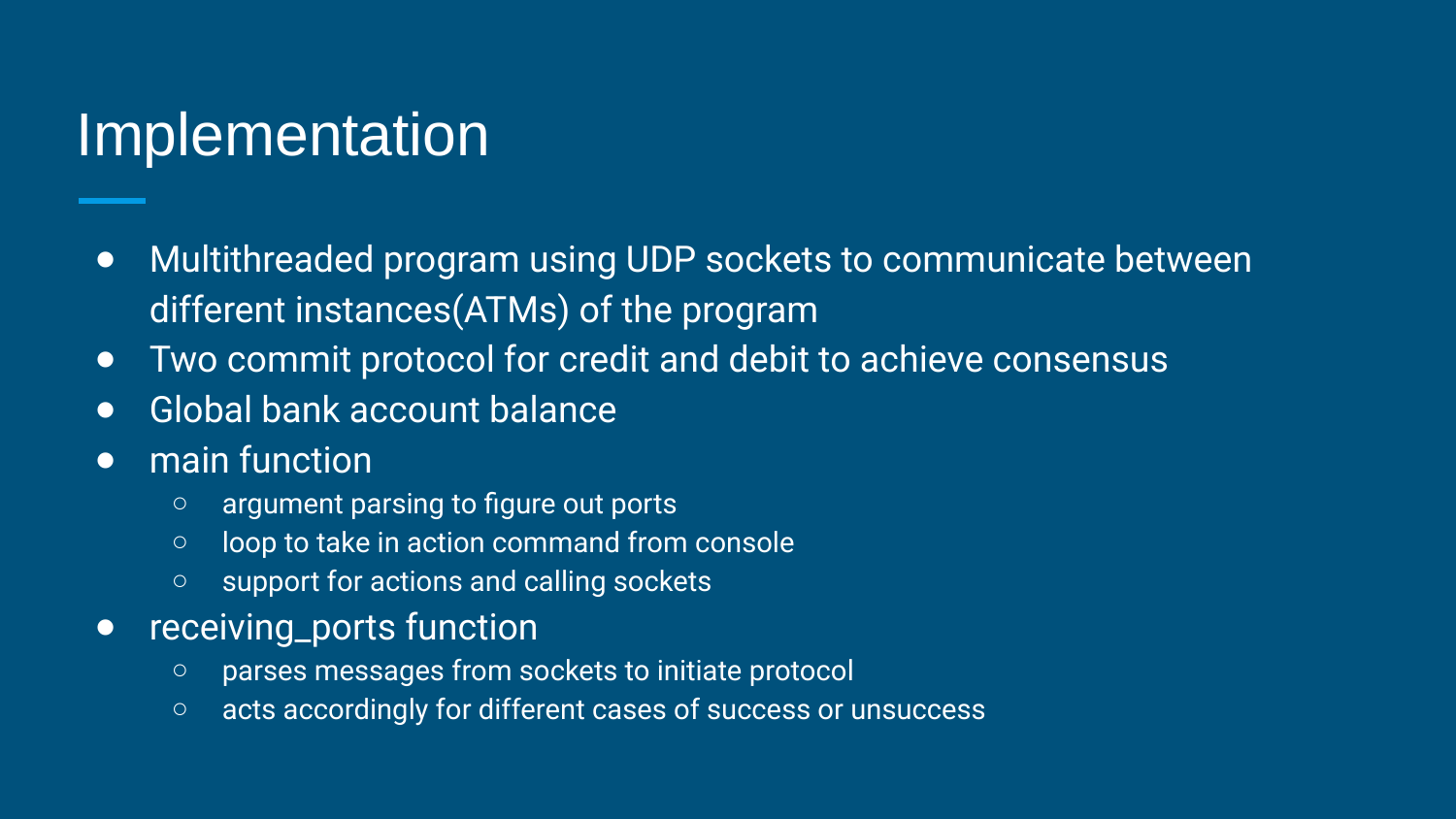

# Implementation
Multithreaded program using UDP sockets to communicate between different instances(ATMs) of the program
Two commit protocol for credit and debit to achieve consensus
Global bank account balance
main function
argument parsing to figure out ports
loop to take in action command from console
support for actions and calling sockets
receiving_ports function
parses messages from sockets to initiate protocol
acts accordingly for different cases of success or unsuccess